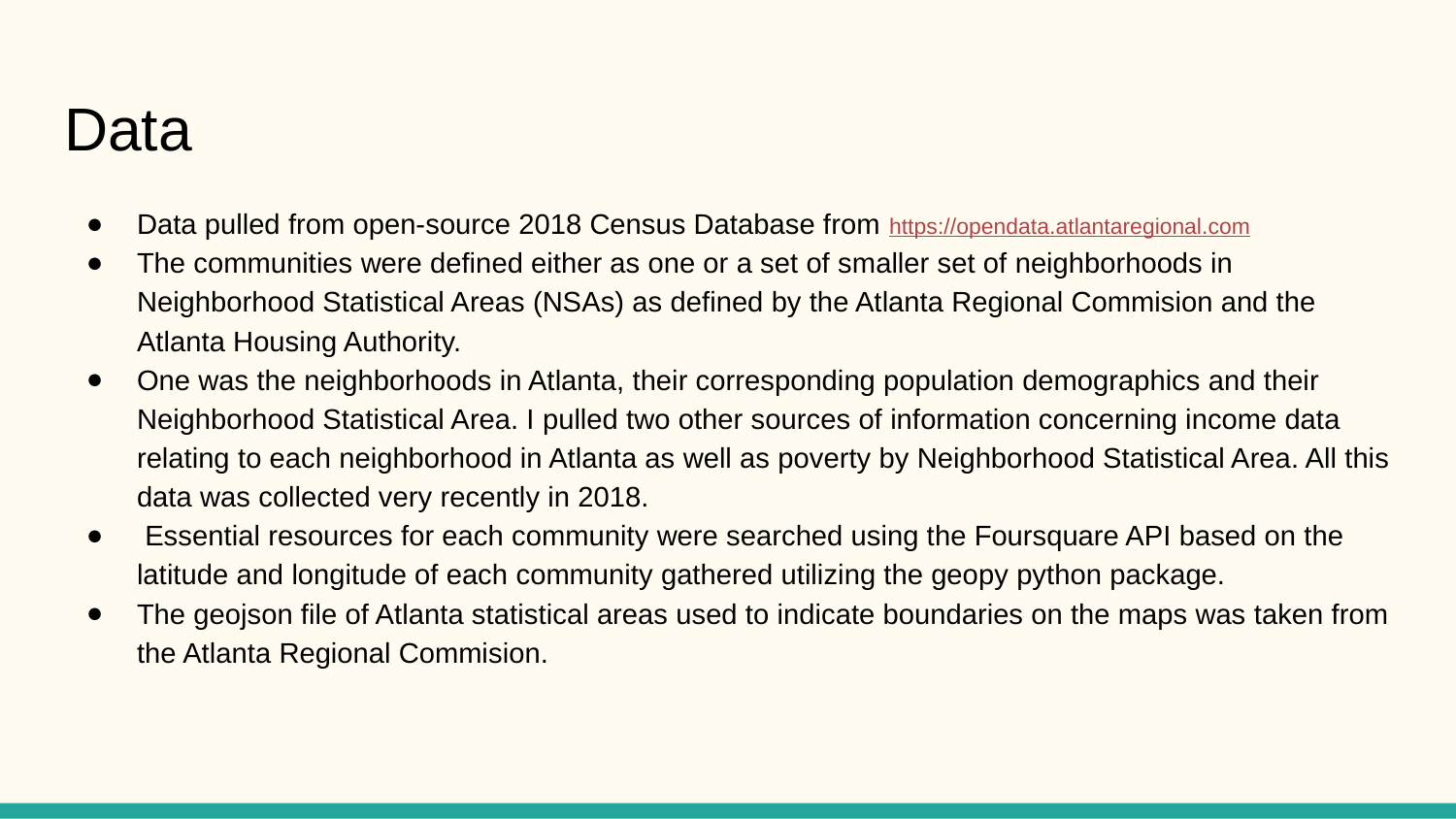

# Data
Data pulled from open-source 2018 Census Database from https://opendata.atlantaregional.com
The communities were defined either as one or a set of smaller set of neighborhoods in Neighborhood Statistical Areas (NSAs) as defined by the Atlanta Regional Commision and the Atlanta Housing Authority.
One was the neighborhoods in Atlanta, their corresponding population demographics and their Neighborhood Statistical Area. I pulled two other sources of information concerning income data relating to each neighborhood in Atlanta as well as poverty by Neighborhood Statistical Area. All this data was collected very recently in 2018.
 Essential resources for each community were searched using the Foursquare API based on the latitude and longitude of each community gathered utilizing the geopy python package.
The geojson file of Atlanta statistical areas used to indicate boundaries on the maps was taken from the Atlanta Regional Commision.